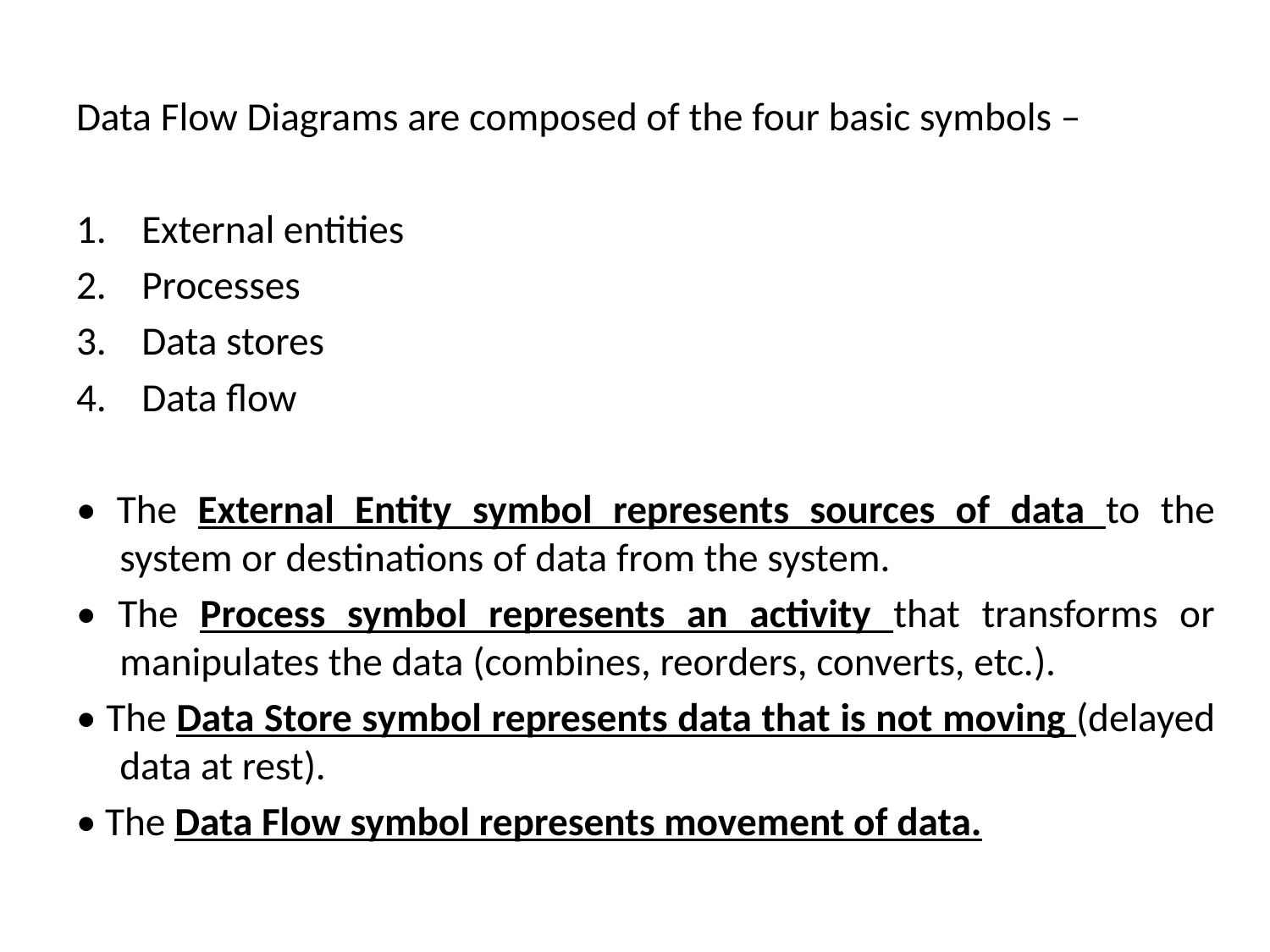

Data Flow Diagrams are composed of the four basic symbols –

External entities
Processes
Data stores
Data flow

• The External Entity symbol represents sources of data to the system or destinations of data from the system.
• The Process symbol represents an activity that transforms or manipulates the data (combines, reorders, converts, etc.).
• The Data Store symbol represents data that is not moving (delayed data at rest).
• The Data Flow symbol represents movement of data.